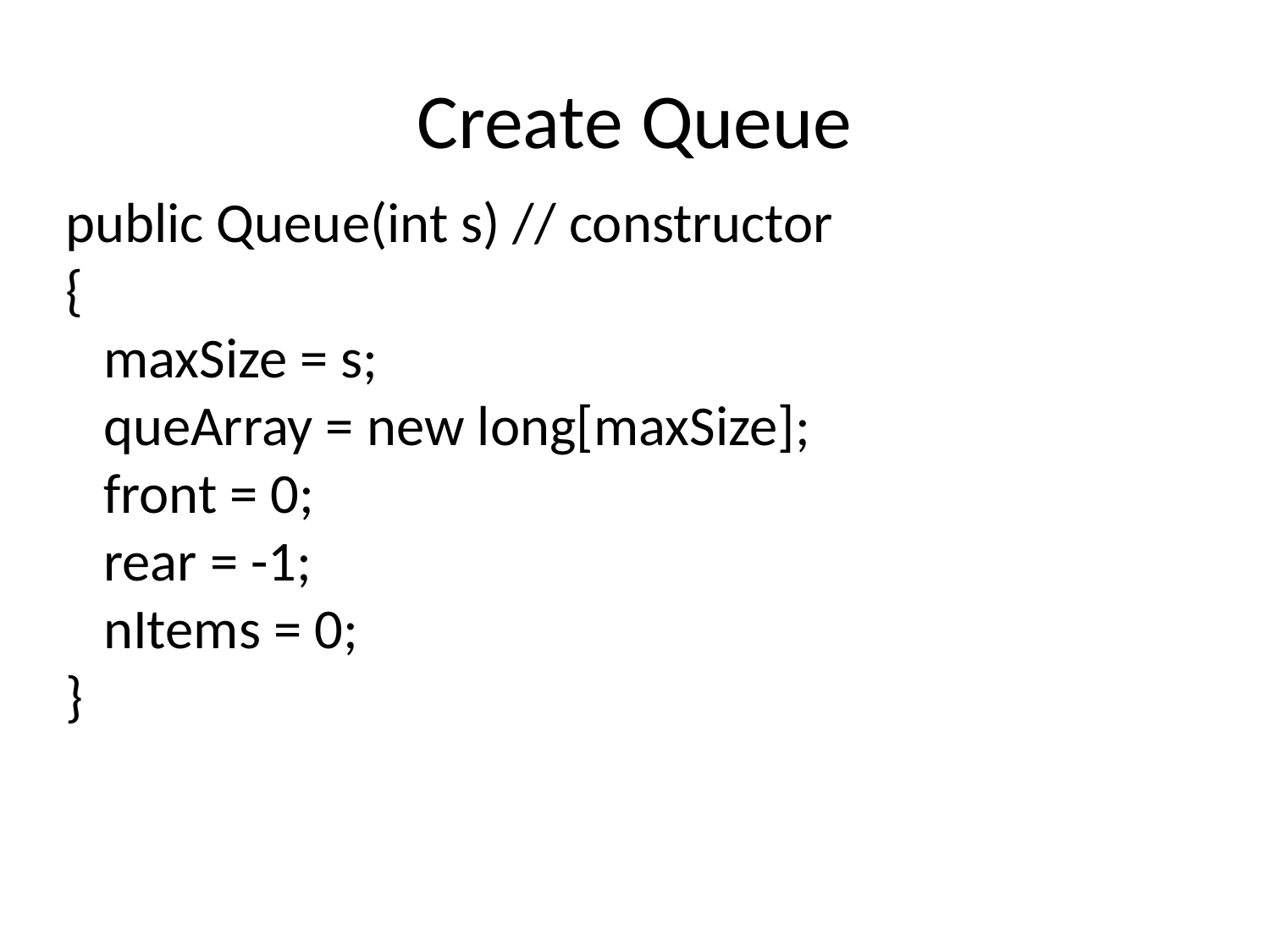

# Create Queue
public Queue(int s) // constructor
{
   maxSize = s;
   queArray = new long[maxSize];
   front = 0;
   rear = -1;
   nItems = 0;
}